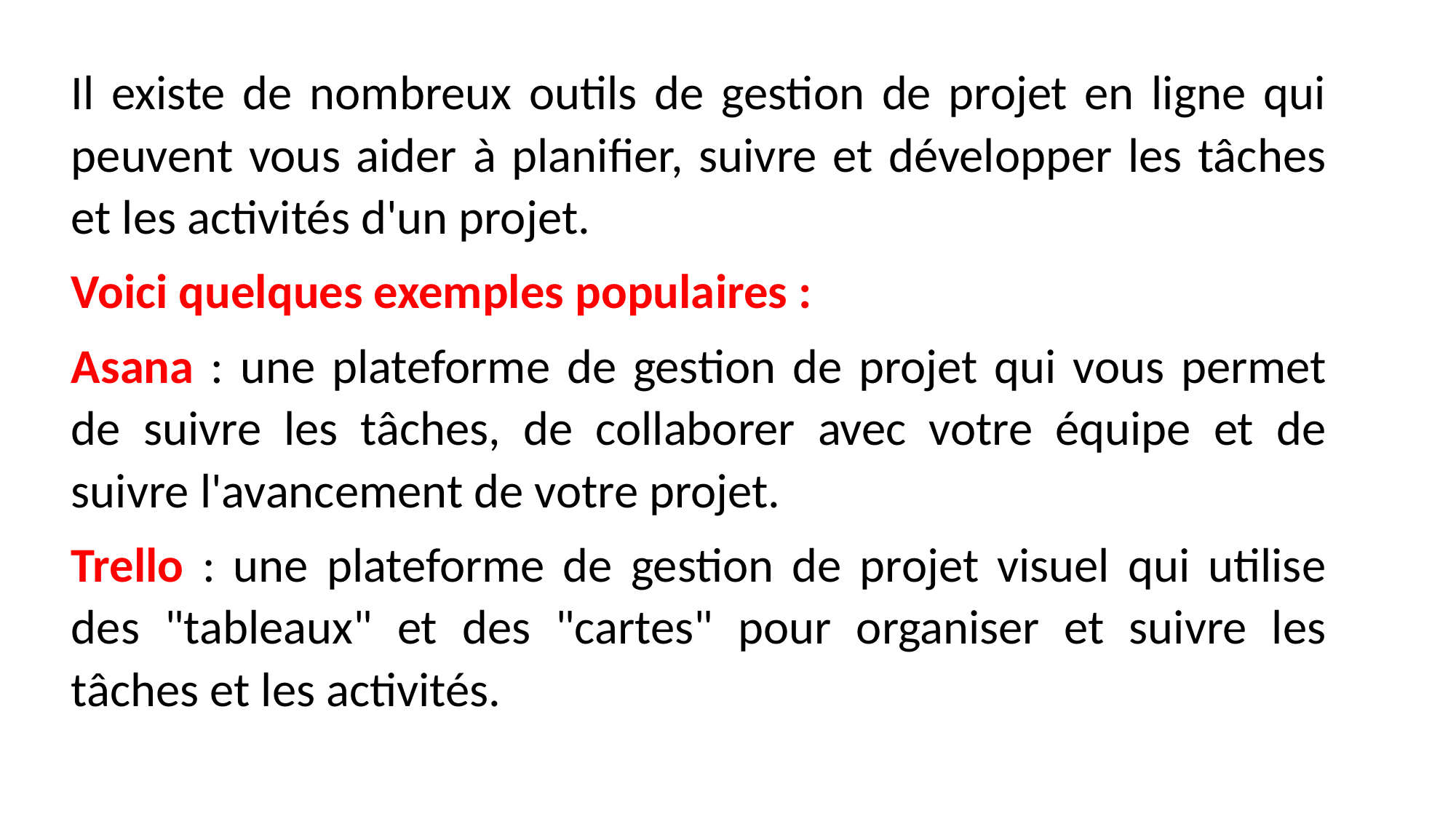

Il existe de nombreux outils de gestion de projet en ligne qui peuvent vous aider à planifier, suivre et développer les tâches et les activités d'un projet.
Voici quelques exemples populaires :
Asana : une plateforme de gestion de projet qui vous permet de suivre les tâches, de collaborer avec votre équipe et de suivre l'avancement de votre projet.
Trello : une plateforme de gestion de projet visuel qui utilise des "tableaux" et des "cartes" pour organiser et suivre les tâches et les activités.